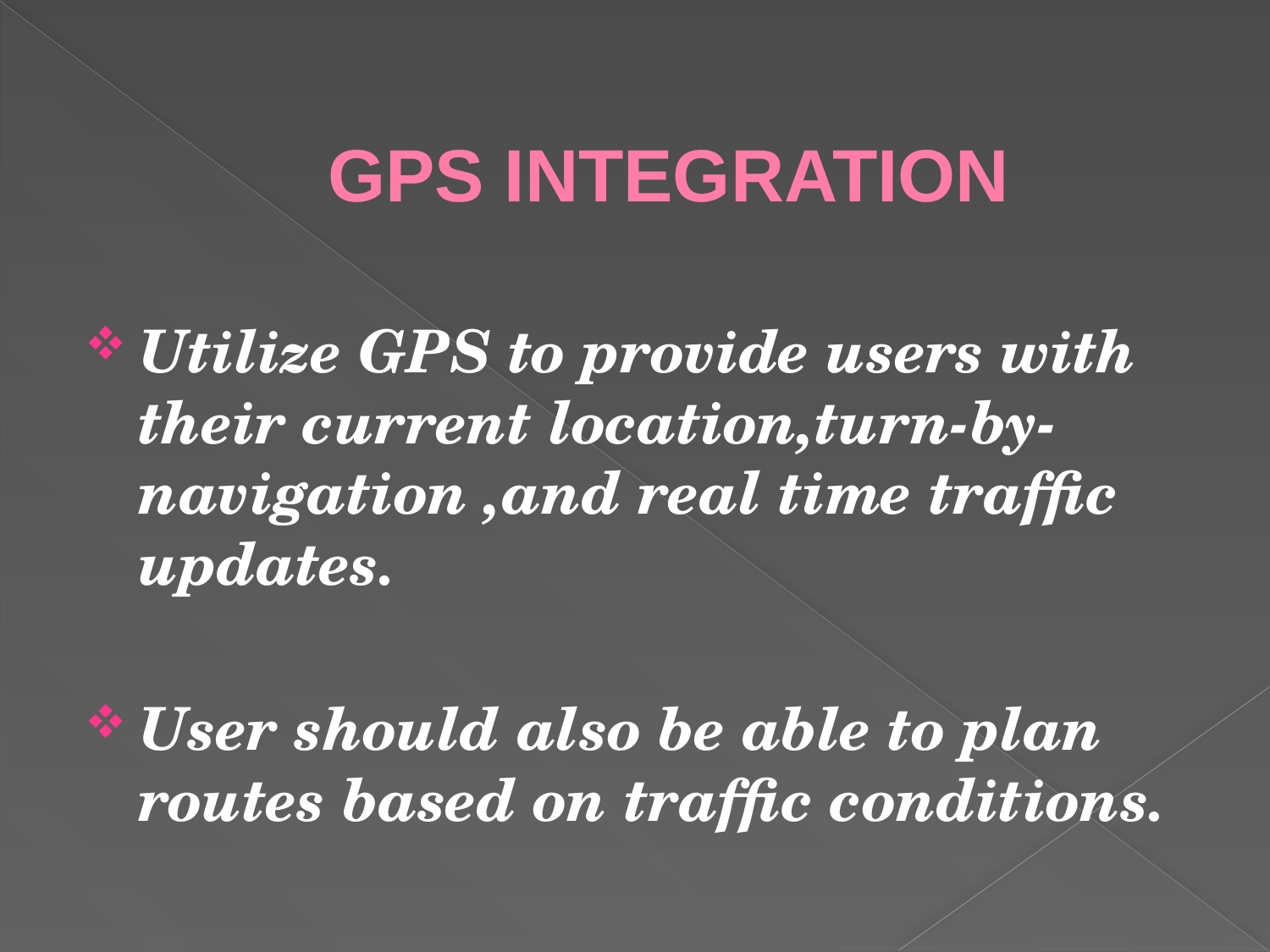

# GPS INTEGRATION
Utilize GPS to provide users with their current location,turn-by-navigation ,and real time traffic updates.

User should also be able to plan routes based on traffic conditions.